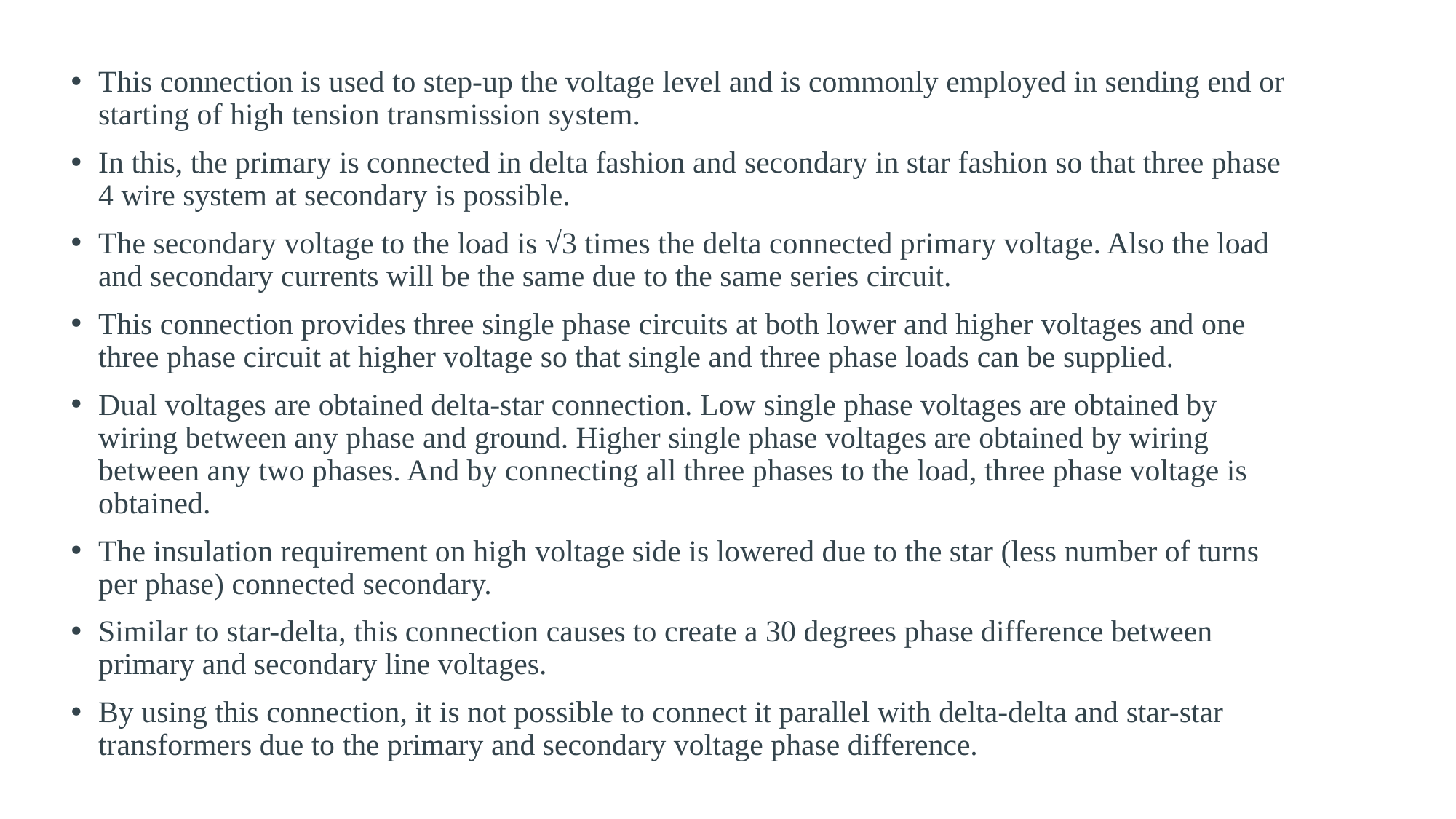

This connection is used to step-up the voltage level and is commonly employed in sending end or starting of high tension transmission system.
In this, the primary is connected in delta fashion and secondary in star fashion so that three phase 4 wire system at secondary is possible.
The secondary voltage to the load is √3 times the delta connected primary voltage. Also the load and secondary currents will be the same due to the same series circuit.
This connection provides three single phase circuits at both lower and higher voltages and one three phase circuit at higher voltage so that single and three phase loads can be supplied.
Dual voltages are obtained delta-star connection. Low single phase voltages are obtained by wiring between any phase and ground. Higher single phase voltages are obtained by wiring between any two phases. And by connecting all three phases to the load, three phase voltage is obtained.
The insulation requirement on high voltage side is lowered due to the star (less number of turns per phase) connected secondary.
Similar to star-delta, this connection causes to create a 30 degrees phase difference between primary and secondary line voltages.
By using this connection, it is not possible to connect it parallel with delta-delta and star-star transformers due to the primary and secondary voltage phase difference.